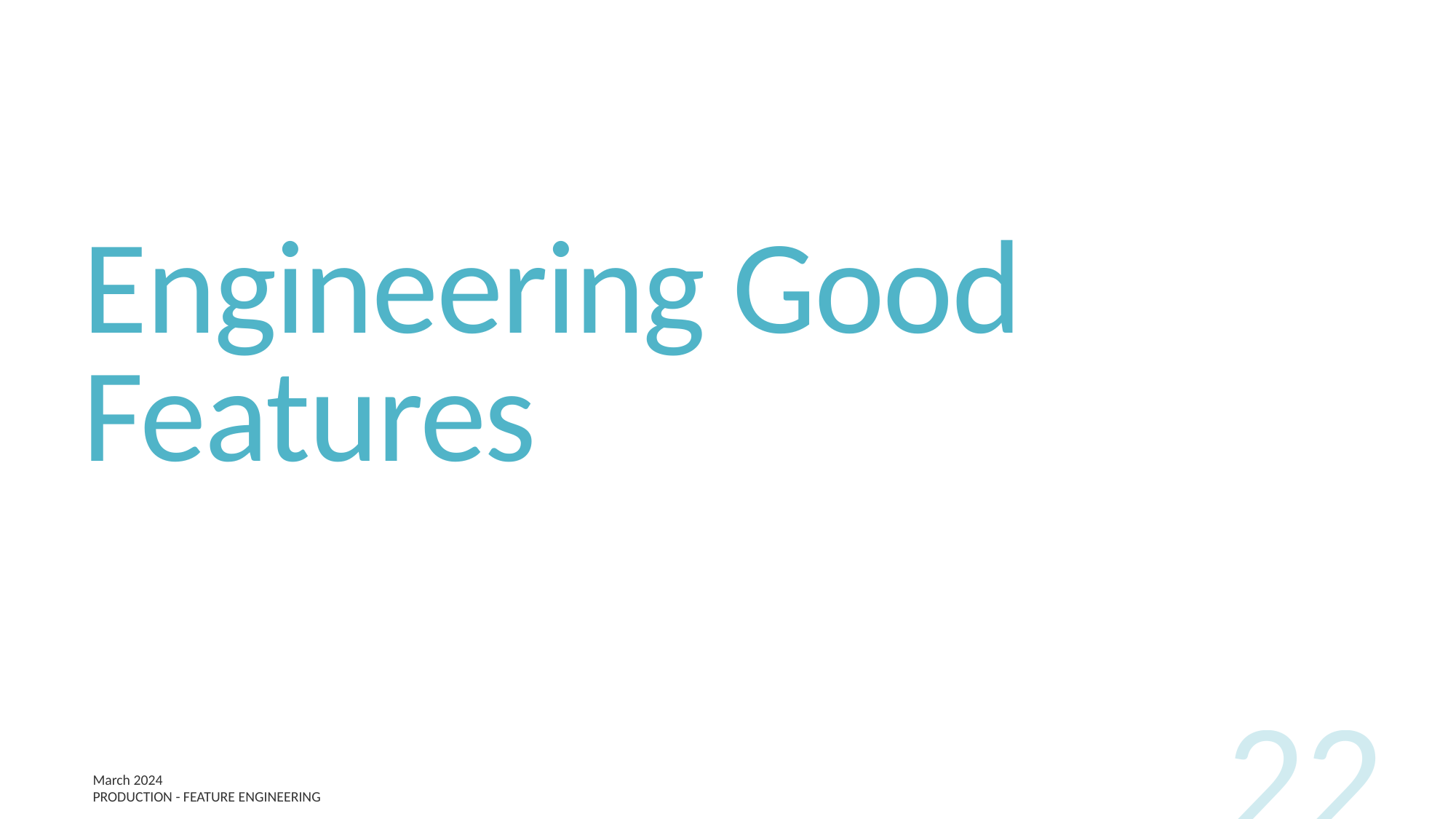

# Engineering Good Features
22
March 2024
Production - Feature Engineering